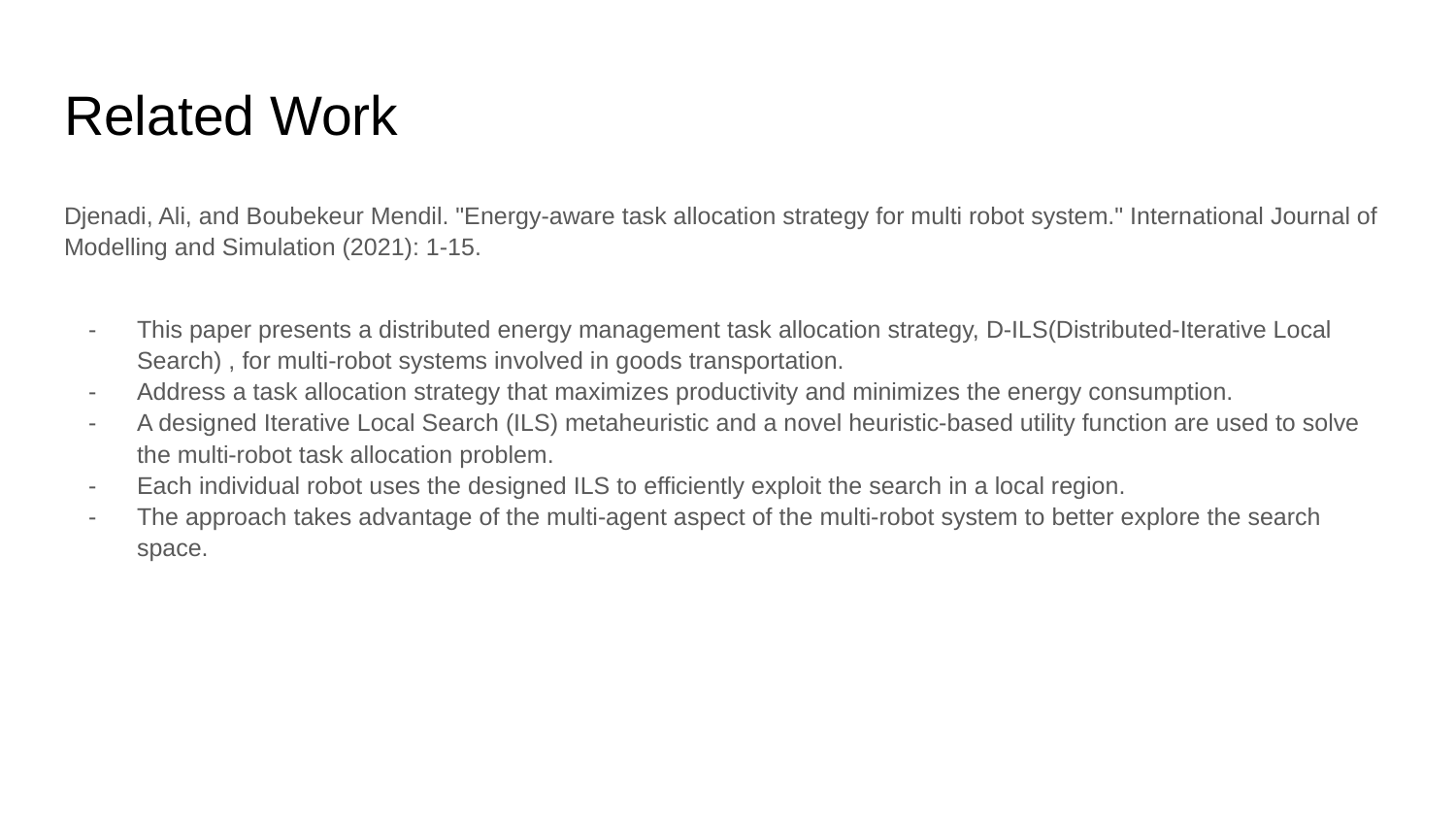

# Related Work
Djenadi, Ali, and Boubekeur Mendil. "Energy-aware task allocation strategy for multi robot system." International Journal of Modelling and Simulation (2021): 1-15.
This paper presents a distributed energy management task allocation strategy, D-ILS(Distributed-Iterative Local Search) , for multi-robot systems involved in goods transportation.
Address a task allocation strategy that maximizes productivity and minimizes the energy consumption.
A designed Iterative Local Search (ILS) metaheuristic and a novel heuristic-based utility function are used to solve the multi-robot task allocation problem.
Each individual robot uses the designed ILS to efficiently exploit the search in a local region.
The approach takes advantage of the multi-agent aspect of the multi-robot system to better explore the search space.